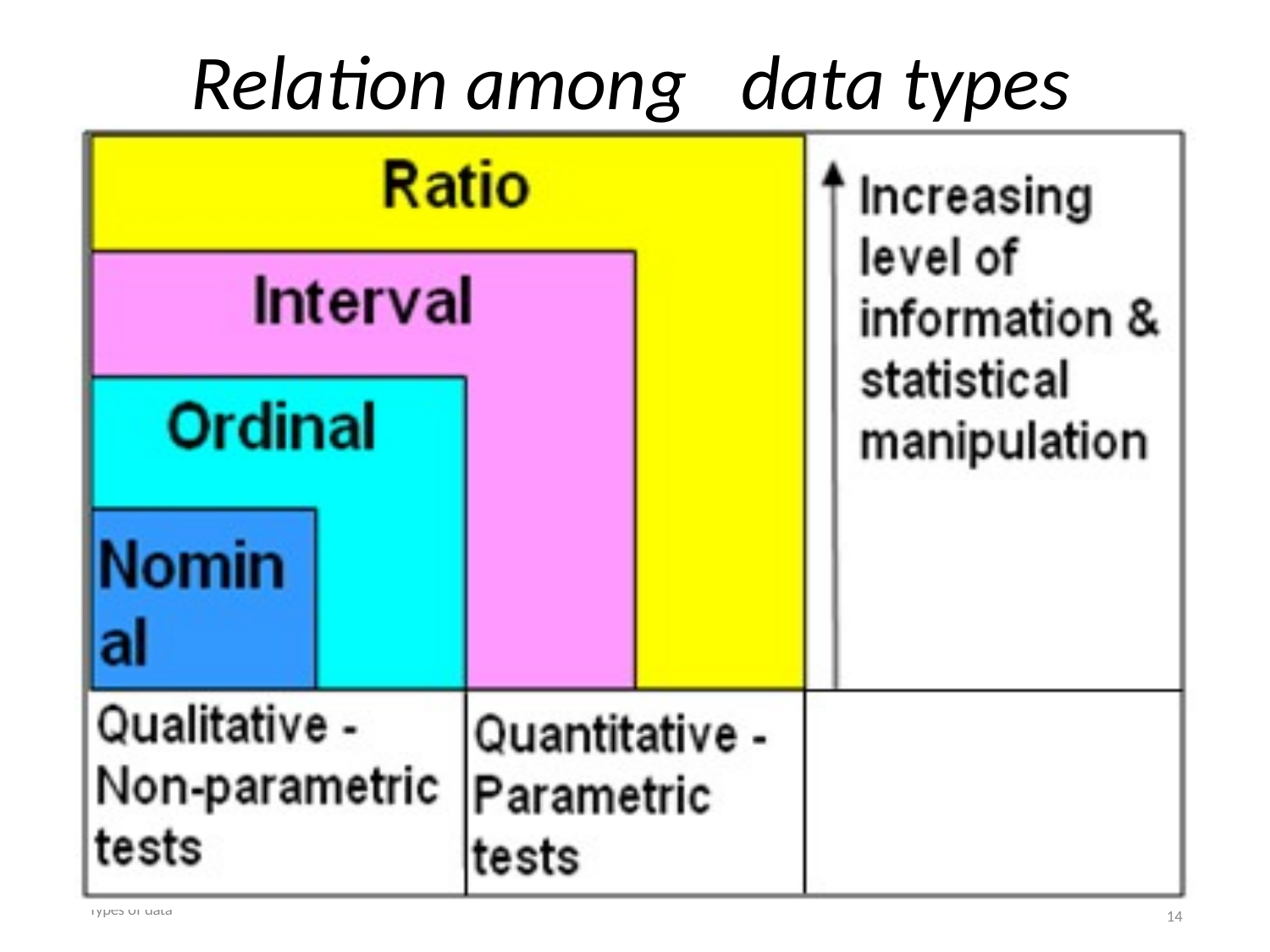

# Relation among	data types

Types of data
14